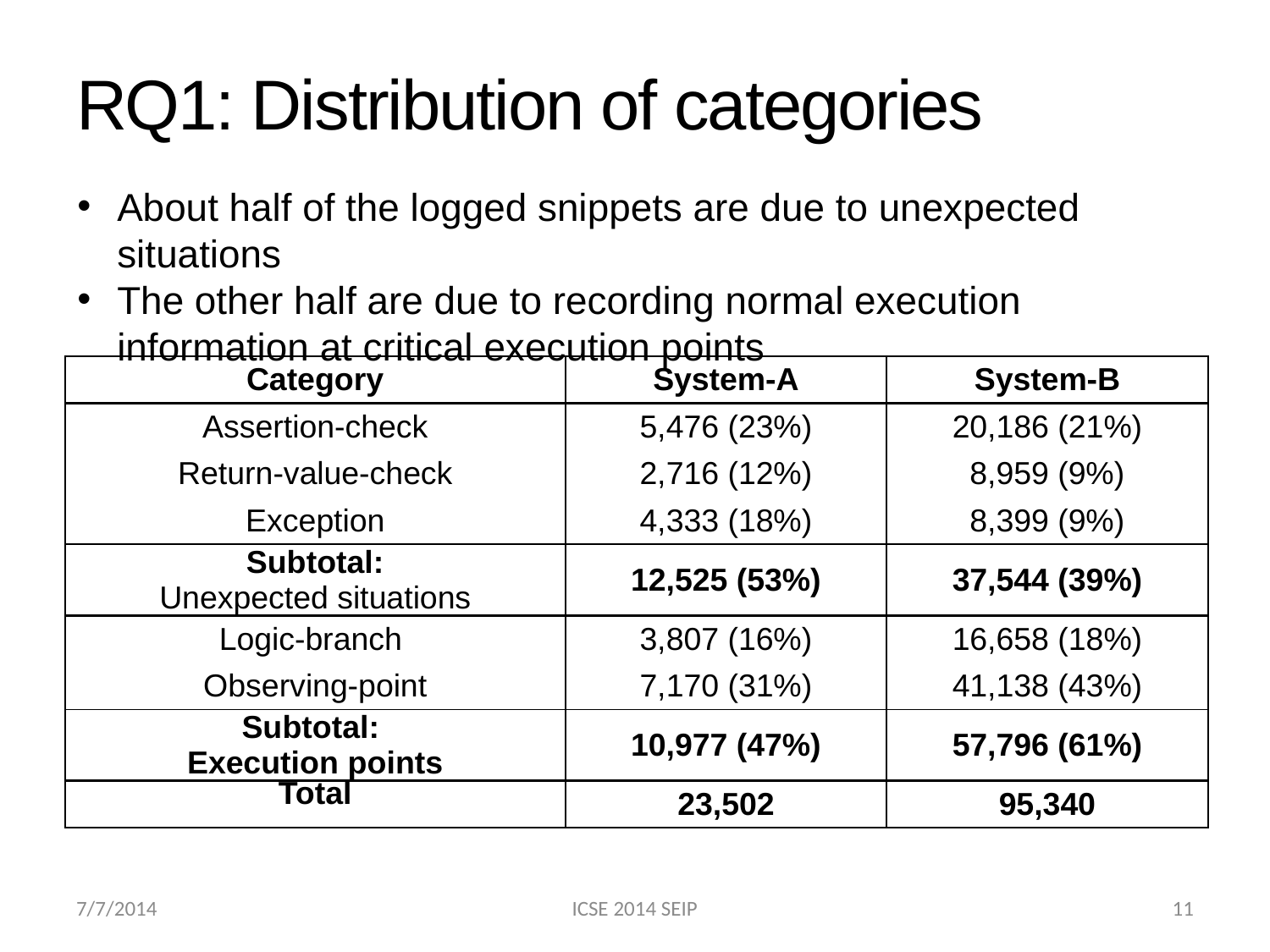

# RQ1: Distribution of categories
About half of the logged snippets are due to unexpected situations
The other half are due to recording normal execution information at critical execution points
| Category | System-A | System-B |
| --- | --- | --- |
| Assertion-check | 5,476 (23%) | 20,186 (21%) |
| Return-value-check | 2,716 (12%) | 8,959 (9%) |
| Exception | 4,333 (18%) | 8,399 (9%) |
| Subtotal: Unexpected situations | 12,525 (53%) | 37,544 (39%) |
| Logic-branch | 3,807 (16%) | 16,658 (18%) |
| Observing-point | 7,170 (31%) | 41,138 (43%) |
| Subtotal: Execution points | 10,977 (47%) | 57,796 (61%) |
| Total | 23,502 | 95,340 |
7/7/2014
ICSE 2014 SEIP
11